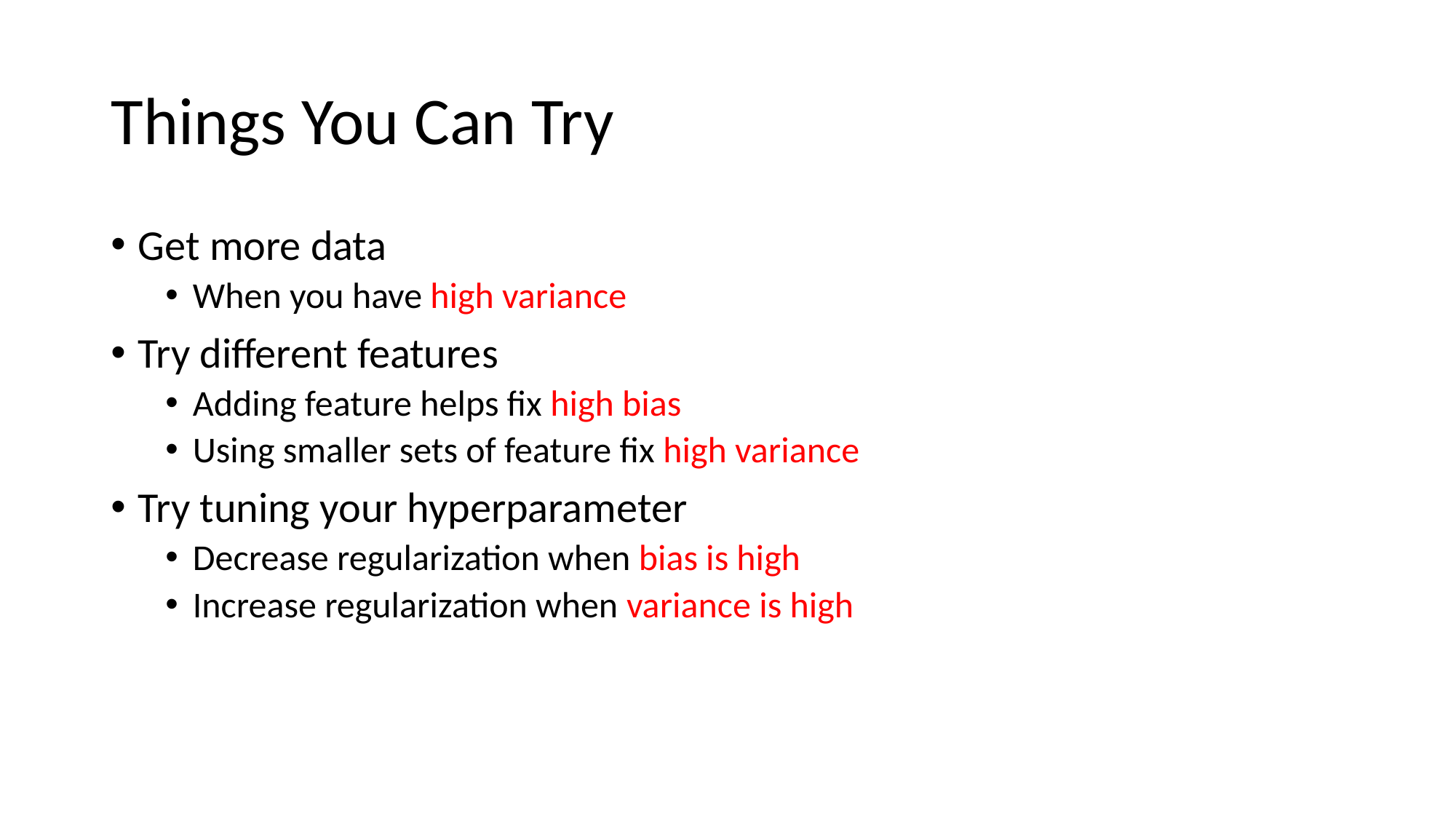

# Things You Can Try
Get more data
When you have high variance
Try different features
Adding feature helps fix high bias
Using smaller sets of feature fix high variance
Try tuning your hyperparameter
Decrease regularization when bias is high
Increase regularization when variance is high